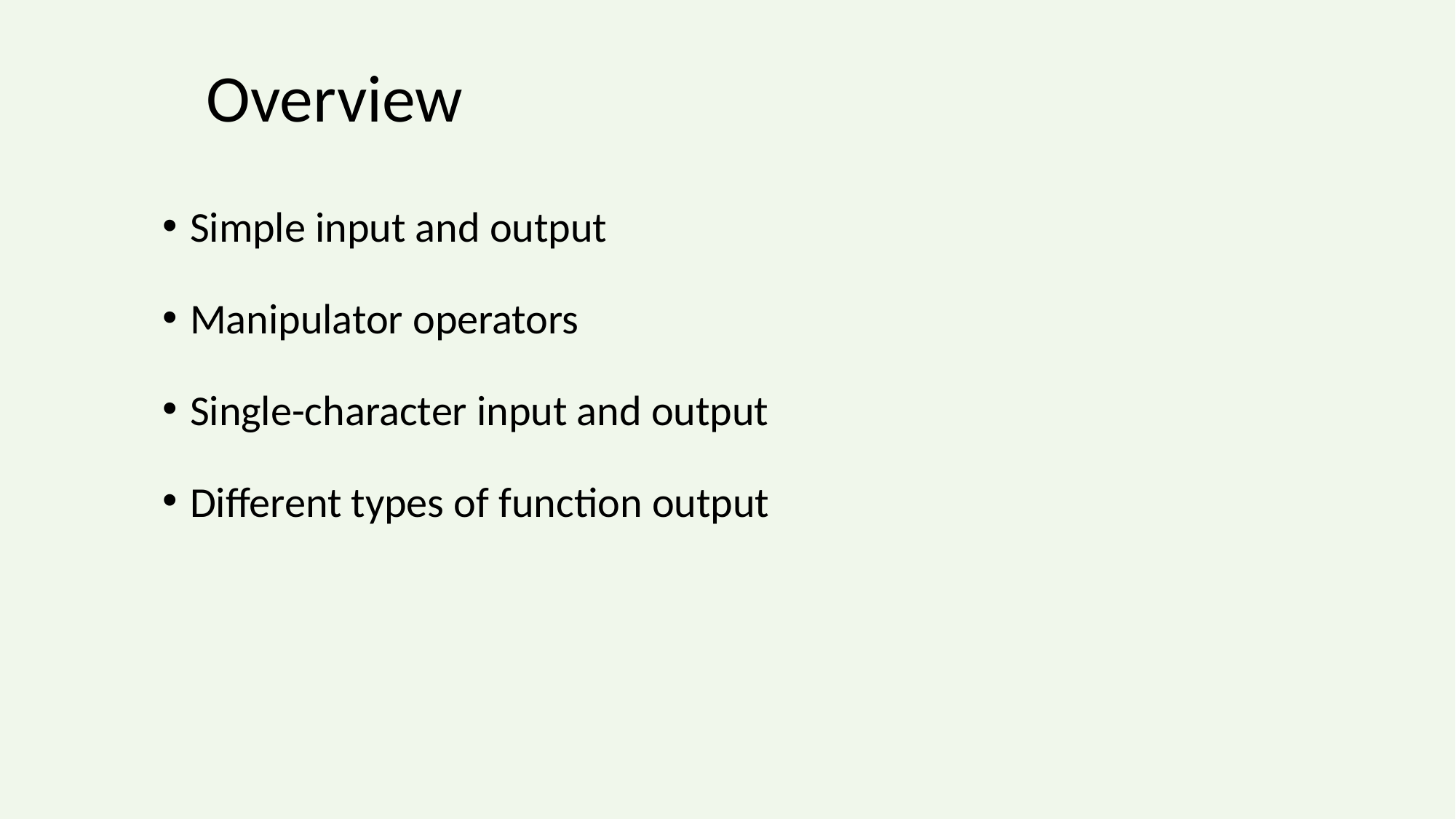

# Overview
Simple input and output
Manipulator operators
Single-character input and output
Different types of function output